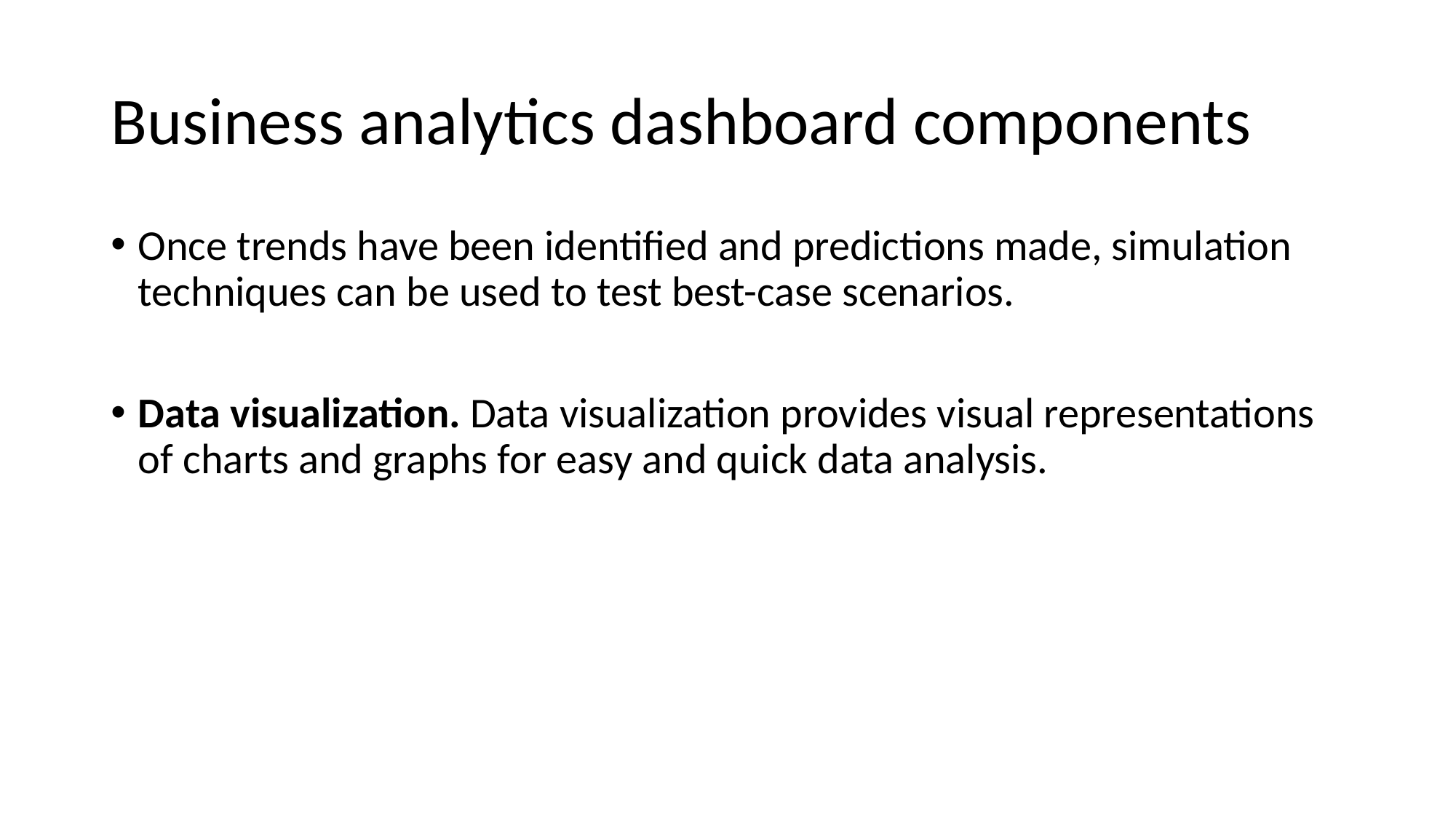

# Business analytics dashboard components
Once trends have been identified and predictions made, simulation techniques can be used to test best-case scenarios.

Data visualization. Data visualization provides visual representations of charts and graphs for easy and quick data analysis.